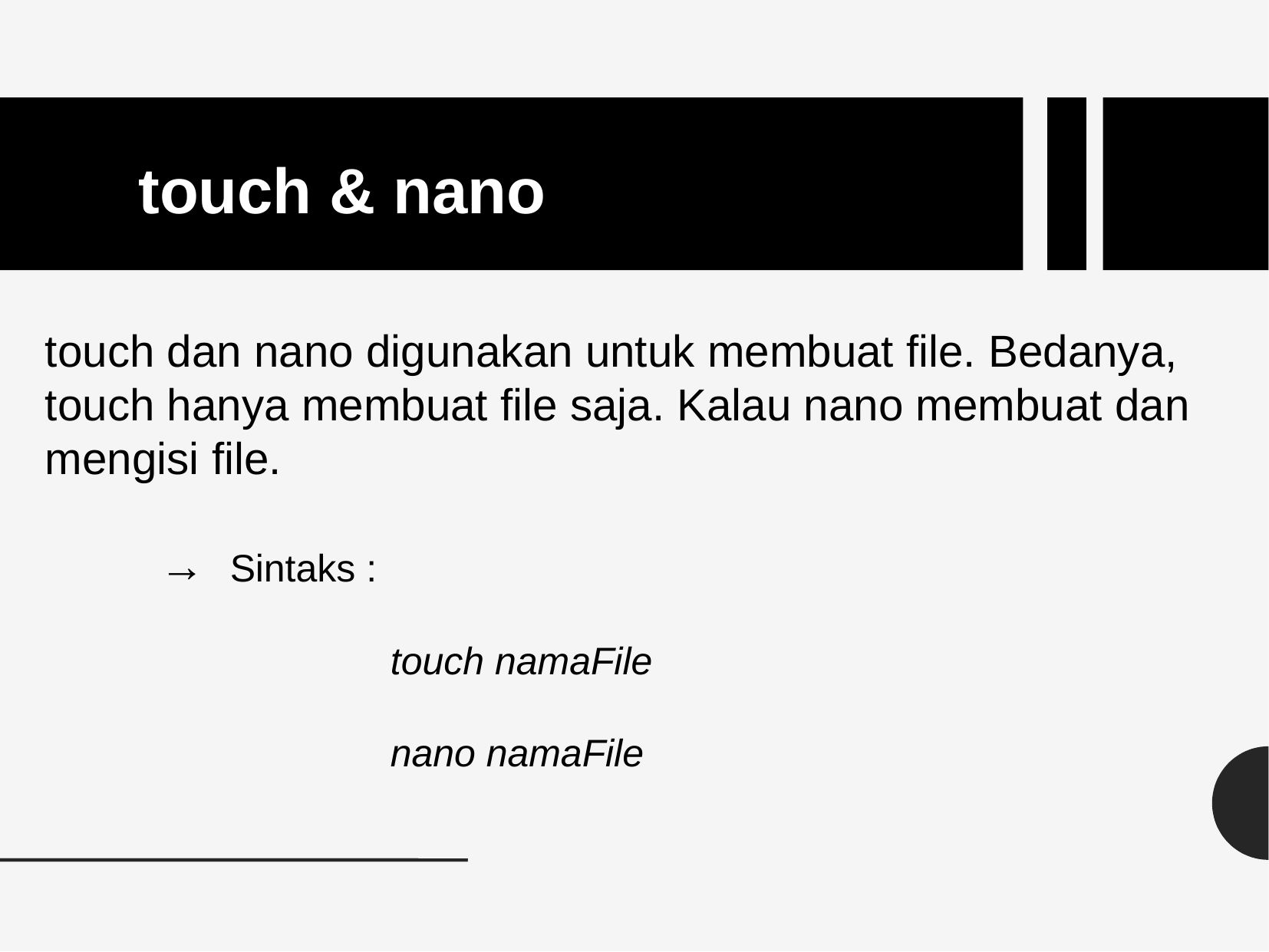

touch & nano
touch dan nano digunakan untuk membuat file. Bedanya, touch hanya membuat file saja. Kalau nano membuat dan mengisi file.

	→  Sintaks :

			touch namaFile

			nano namaFile